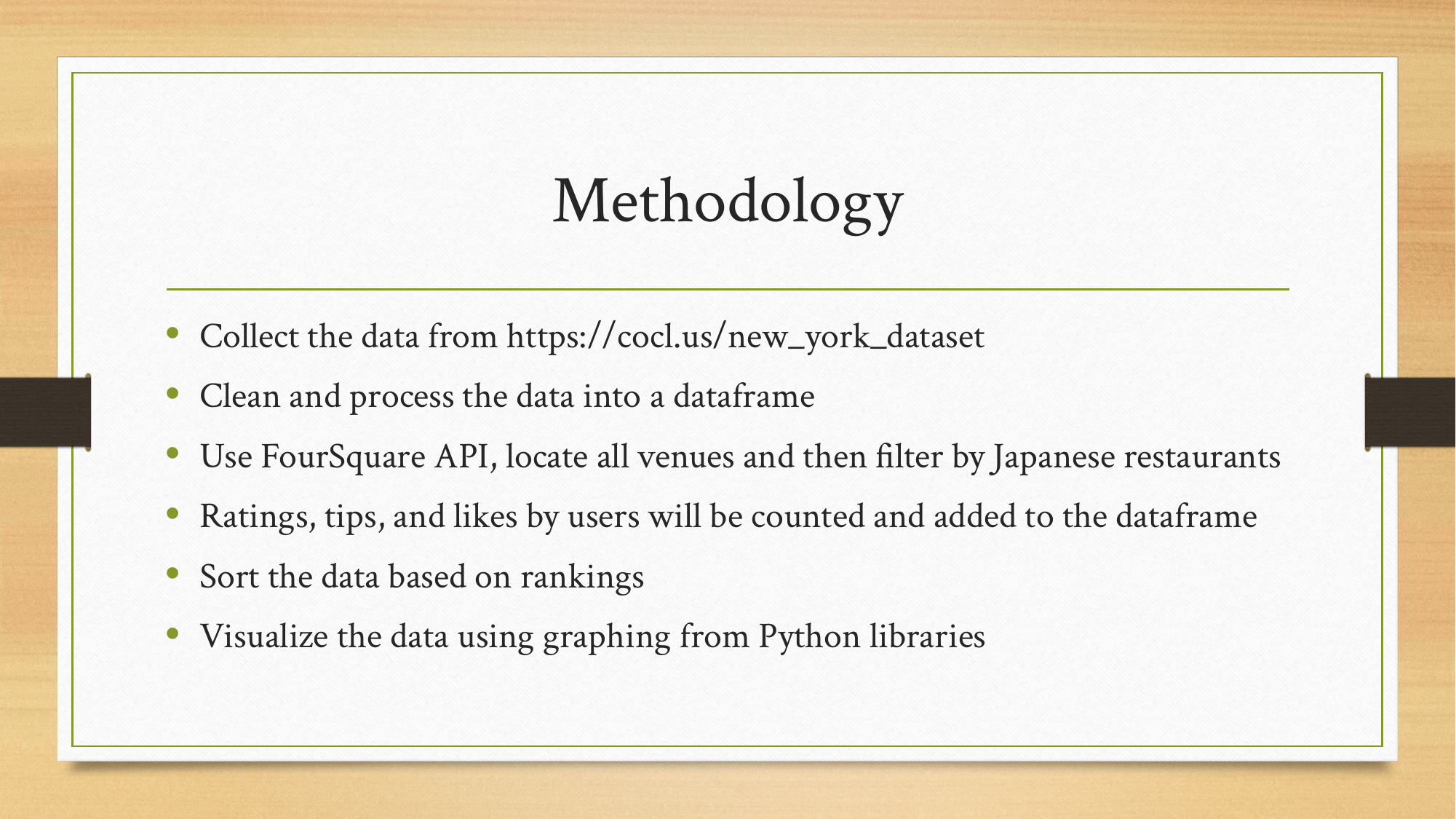

# Methodology
Collect the data from https://cocl.us/new_york_dataset
Clean and process the data into a dataframe
Use FourSquare API, locate all venues and then filter by Japanese restaurants
Ratings, tips, and likes by users will be counted and added to the dataframe
Sort the data based on rankings
Visualize the data using graphing from Python libraries